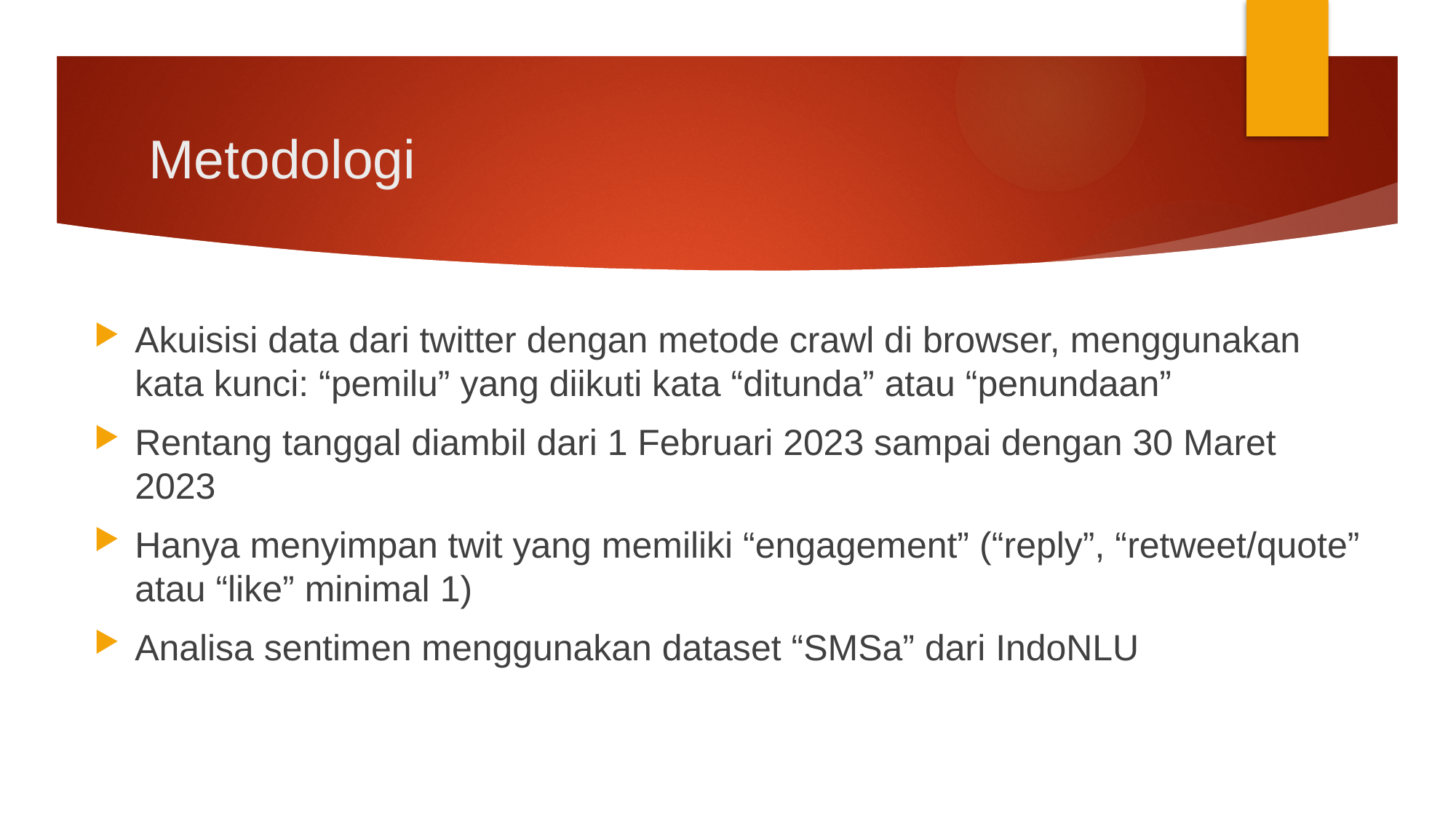

# Metodologi
Akuisisi data dari twitter dengan metode crawl di browser, menggunakan kata kunci: “pemilu” yang diikuti kata “ditunda” atau “penundaan”
Rentang tanggal diambil dari 1 Februari 2023 sampai dengan 30 Maret 2023
Hanya menyimpan twit yang memiliki “engagement” (“reply”, “retweet/quote” atau “like” minimal 1)
Analisa sentimen menggunakan dataset “SMSa” dari IndoNLU